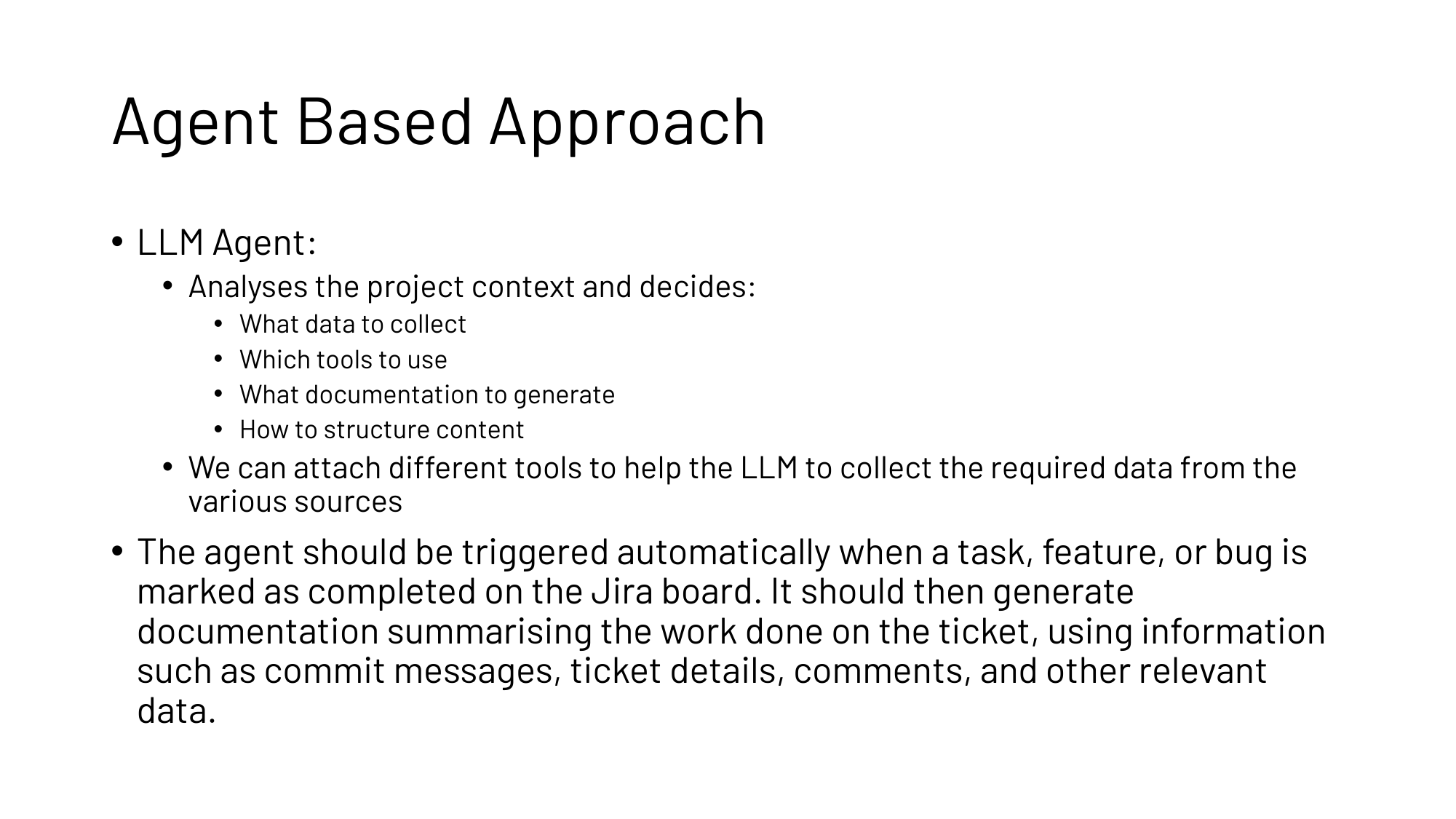

# Agent Based Approach
LLM Agent:
Analyses the project context and decides:
What data to collect
Which tools to use
What documentation to generate
How to structure content
We can attach different tools to help the LLM to collect the required data from the various sources
The agent should be triggered automatically when a task, feature, or bug is marked as completed on the Jira board. It should then generate documentation summarising the work done on the ticket, using information such as commit messages, ticket details, comments, and other relevant data.